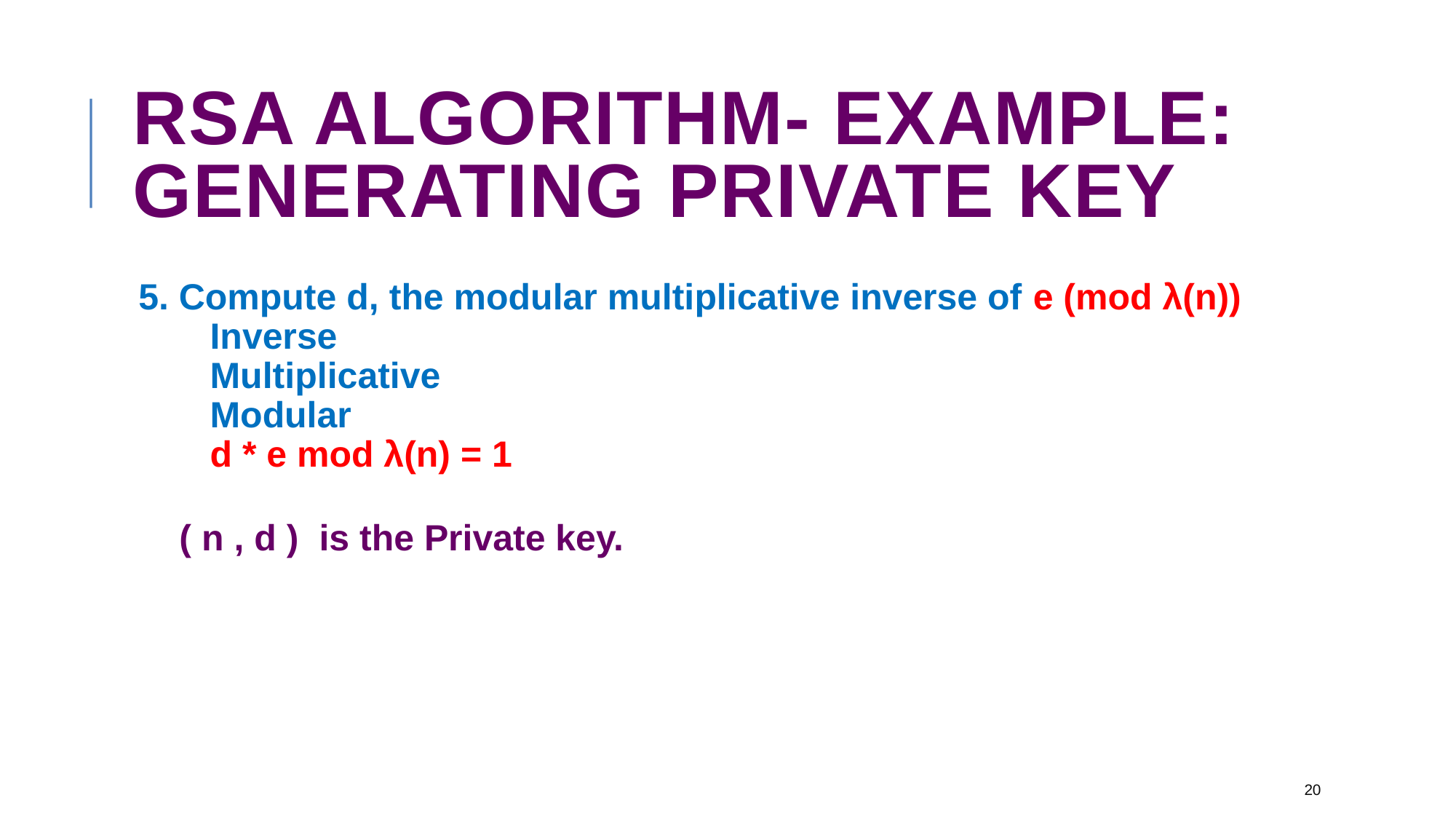

RSA ALGORITHM- example: GENERATING PRIVATE KEY
5. Compute d, the modular multiplicative inverse of e (mod λ(n))
       Inverse
       Multiplicative
       Modular
       d * e mod λ(n) = 1

    ( n , d )  is the Private key.
20